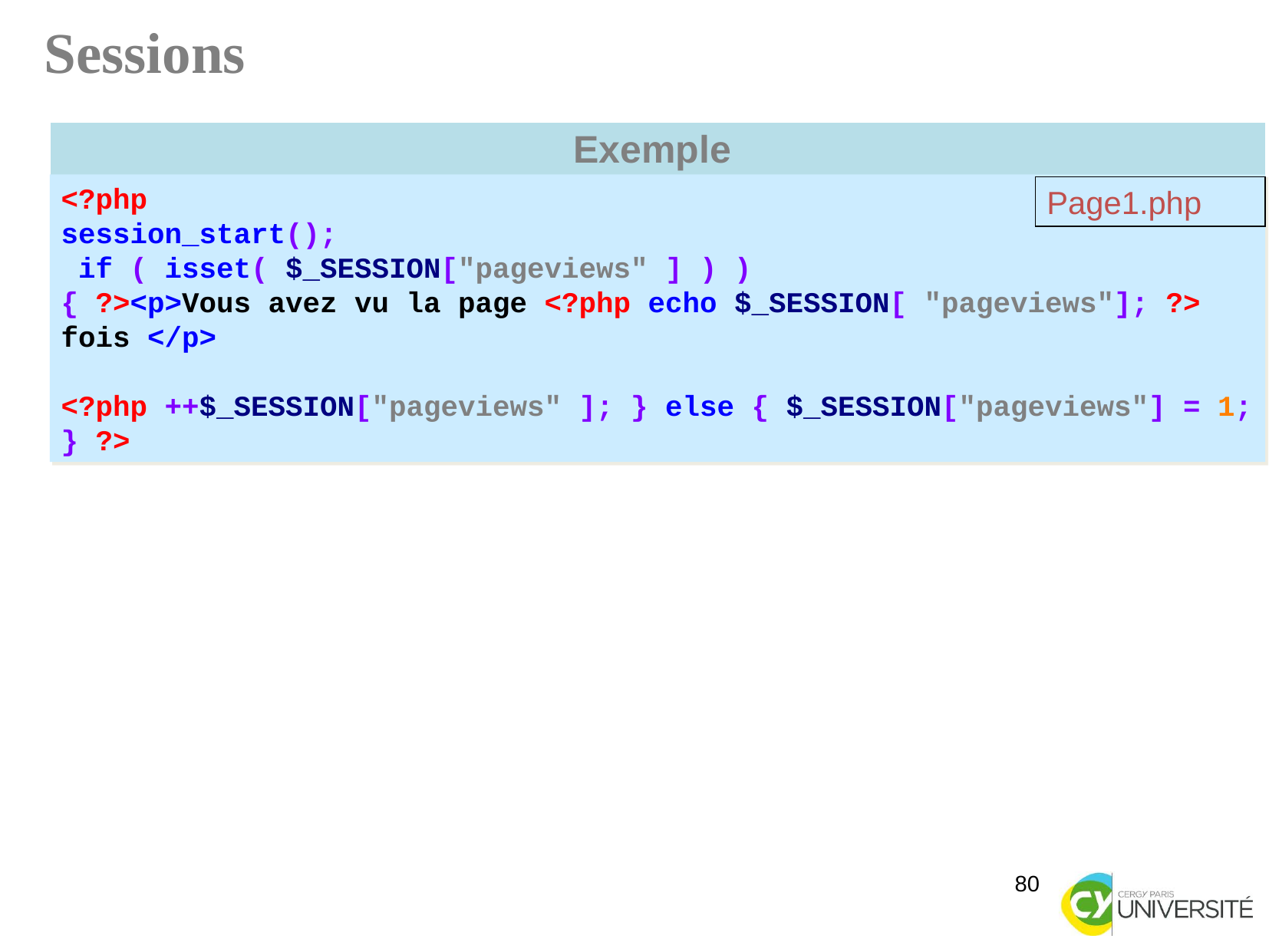

Sessions
| Exemple |
| --- |
|  |
<?php
session_start();
 if ( isset( $_SESSION["pageviews" ] ) )
{ ?><p>Vous avez vu la page <?php echo $_SESSION[ "pageviews"]; ?> fois </p>

<?php ++$_SESSION["pageviews" ]; } else { $_SESSION["pageviews"] = 1; } ?>
Page1.php